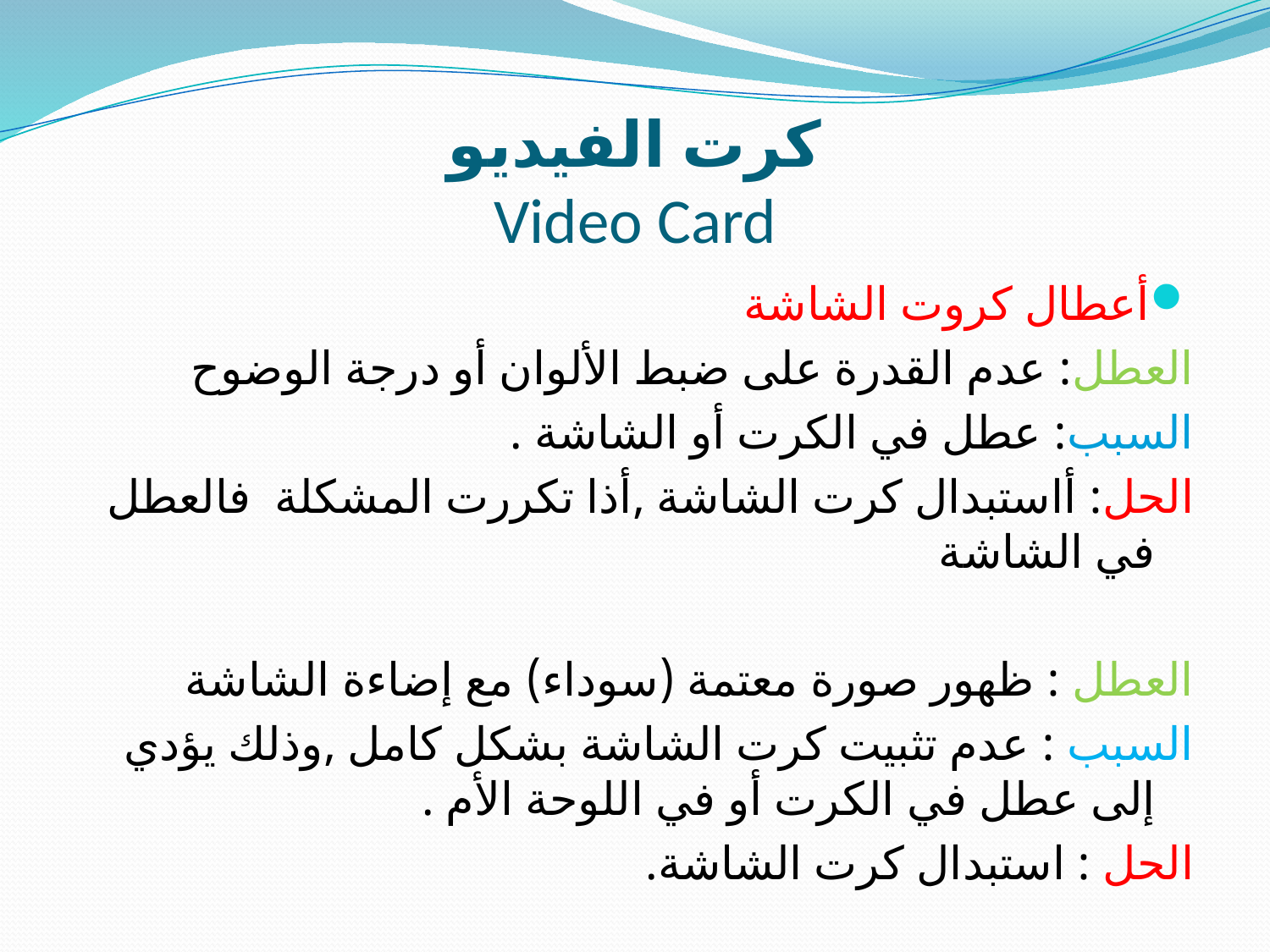

# كرت الفيديو Video Card
أعطال كروت الشاشة
العطل: عدم القدرة على ضبط الألوان أو درجة الوضوح
السبب: عطل في الكرت أو الشاشة .
الحل: أاستبدال كرت الشاشة ,أذا تكررت المشكلة  فالعطل في الشاشة

العطل : ظهور صورة معتمة (سوداء) مع إضاءة الشاشة
السبب : عدم تثبيت كرت الشاشة بشكل كامل ,وذلك يؤدي إلى عطل في 	الكرت أو في اللوحة الأم .
الحل : استبدال كرت الشاشة.